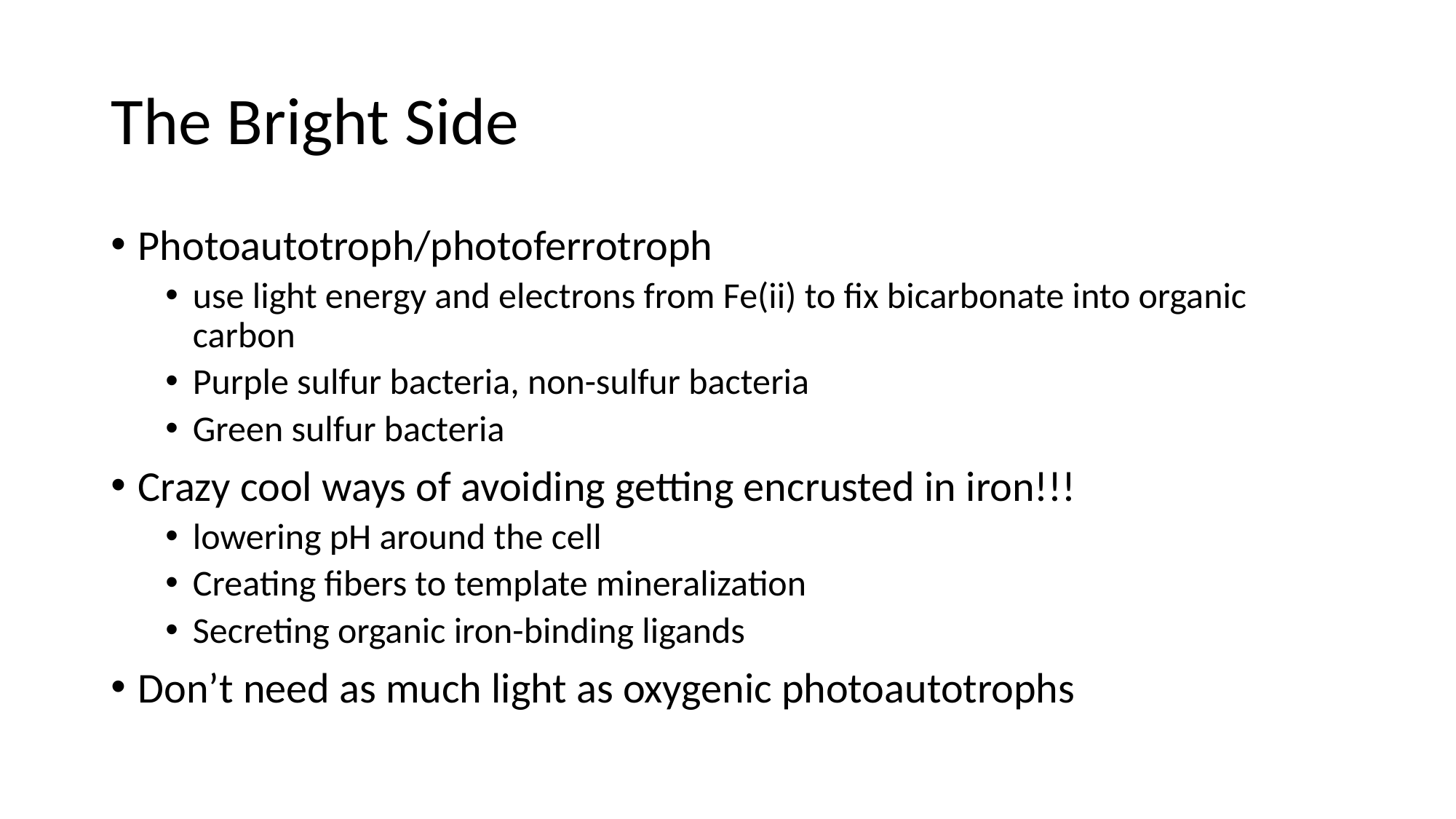

# The Bright Side
Photoautotroph/photoferrotroph
use light energy and electrons from Fe(ii) to fix bicarbonate into organic carbon
Purple sulfur bacteria, non-sulfur bacteria
Green sulfur bacteria
Crazy cool ways of avoiding getting encrusted in iron!!!
lowering pH around the cell
Creating fibers to template mineralization
Secreting organic iron-binding ligands
Don’t need as much light as oxygenic photoautotrophs